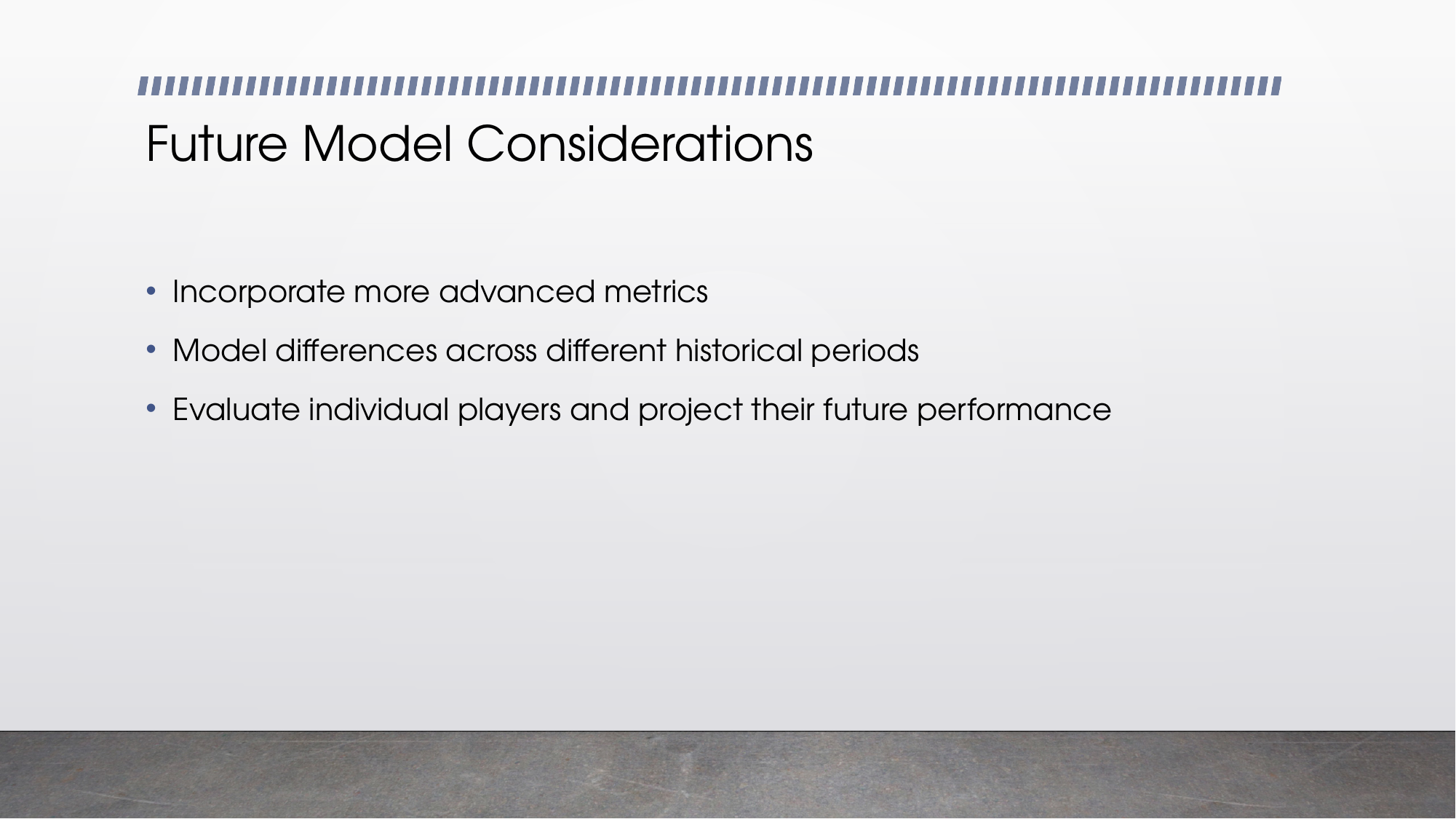

# Future Model Considerations
Incorporate more advanced metrics
Model differences across different historical periods
Evaluate individual players and project their future performance